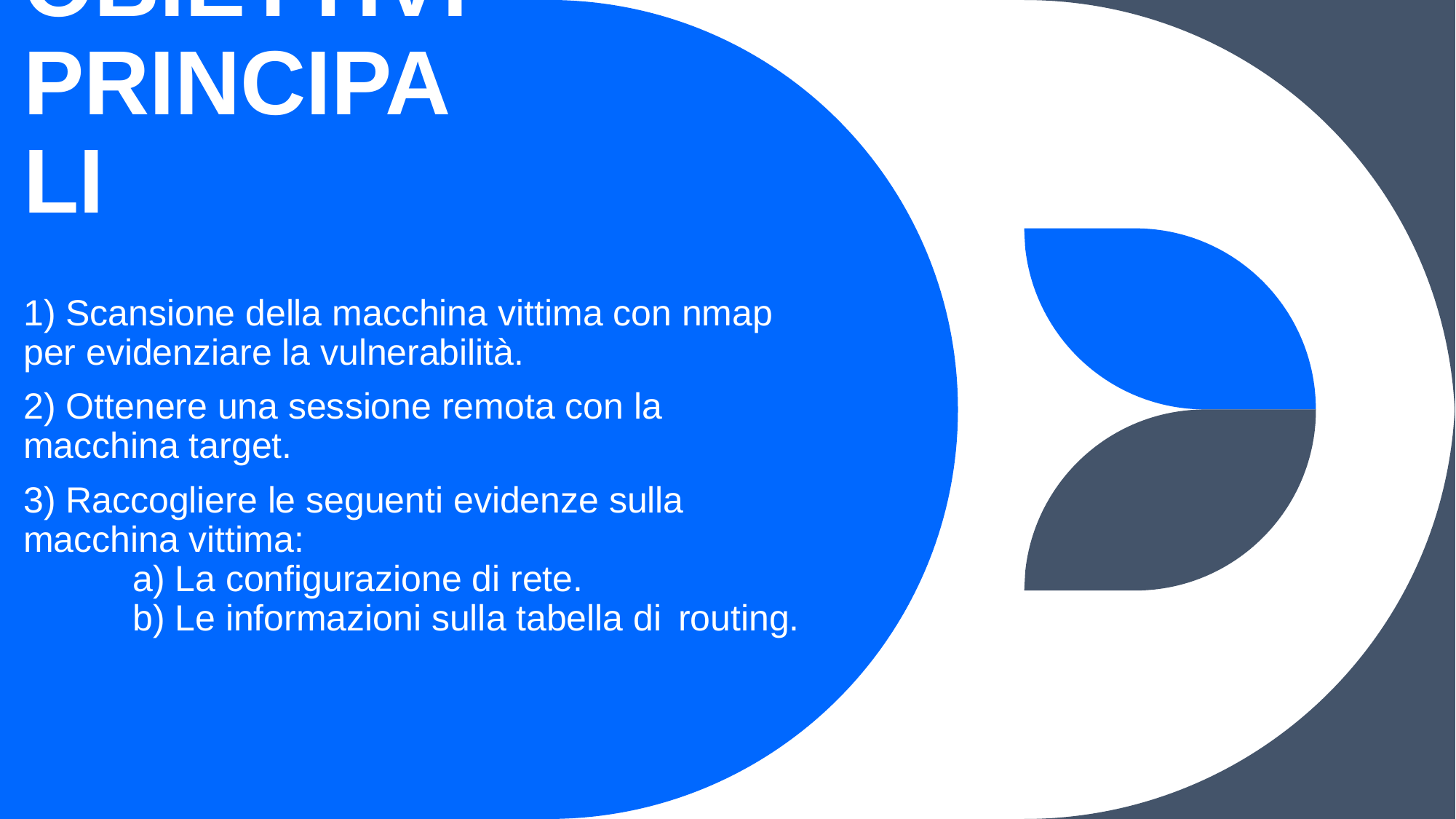

# OBIETTIVI PRINCIPALI
1) Scansione della macchina vittima con nmap per evidenziare la vulnerabilità.
2) Ottenere una sessione remota con la macchina target.
3) Raccogliere le seguenti evidenze sulla macchina vittima:
	a) La configurazione di rete.
	b) Le informazioni sulla tabella di 	routing.